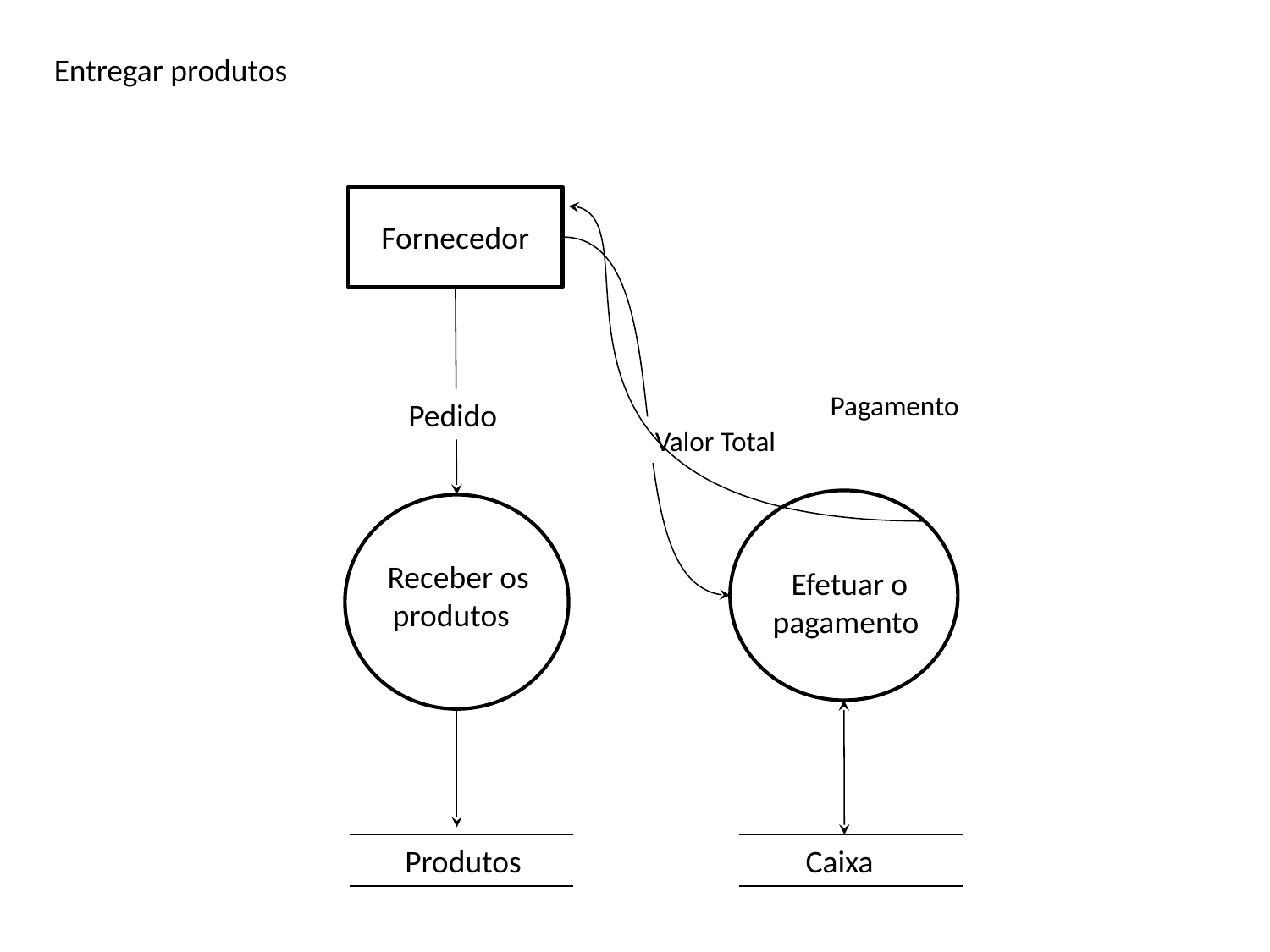

Entregar produtos
Fornecedor
Pagamento
Pedido
Valor Total
Agendar
Agendar
Receber os produtos
Efetuar o pagamento
Produtos
Caixa